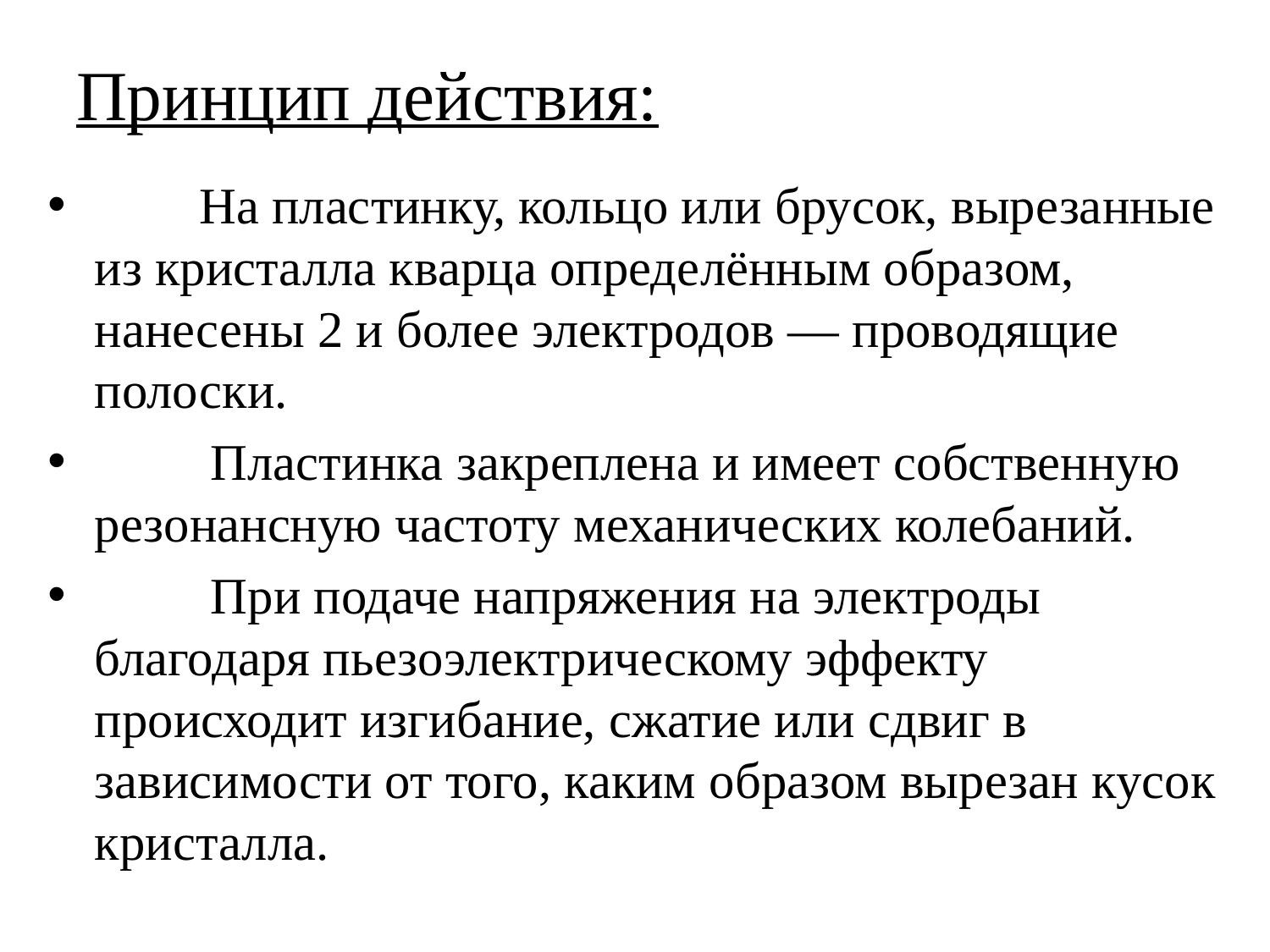

# Принцип действия:
         На пластинку, кольцо или брусок, вырезанные из кристалла кварца определённым образом, нанесены 2 и более электродов — проводящие полоски.
         Пластинка закреплена и имеет собственную резонансную частоту механических колебаний.
         При подаче напряжения на электроды благодаря пьезоэлектрическому эффекту происходит изгибание, сжатие или сдвиг в зависимости от того, каким образом вырезан кусок кристалла.